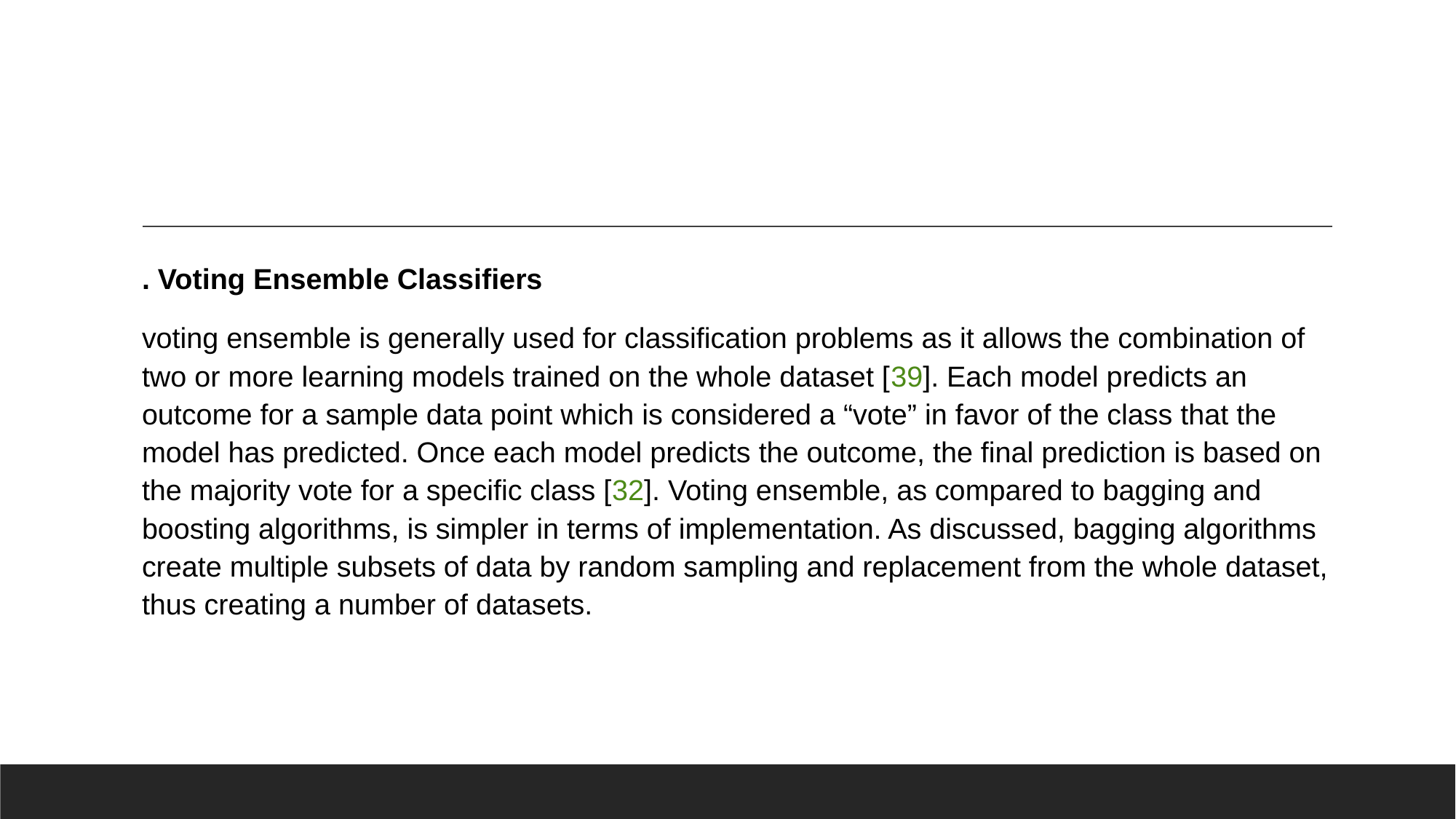

#
. Voting Ensemble Classifiers
voting ensemble is generally used for classification problems as it allows the combination of two or more learning models trained on the whole dataset [39]. Each model predicts an outcome for a sample data point which is considered a “vote” in favor of the class that the model has predicted. Once each model predicts the outcome, the final prediction is based on the majority vote for a specific class [32]. Voting ensemble, as compared to bagging and boosting algorithms, is simpler in terms of implementation. As discussed, bagging algorithms create multiple subsets of data by random sampling and replacement from the whole dataset, thus creating a number of datasets.